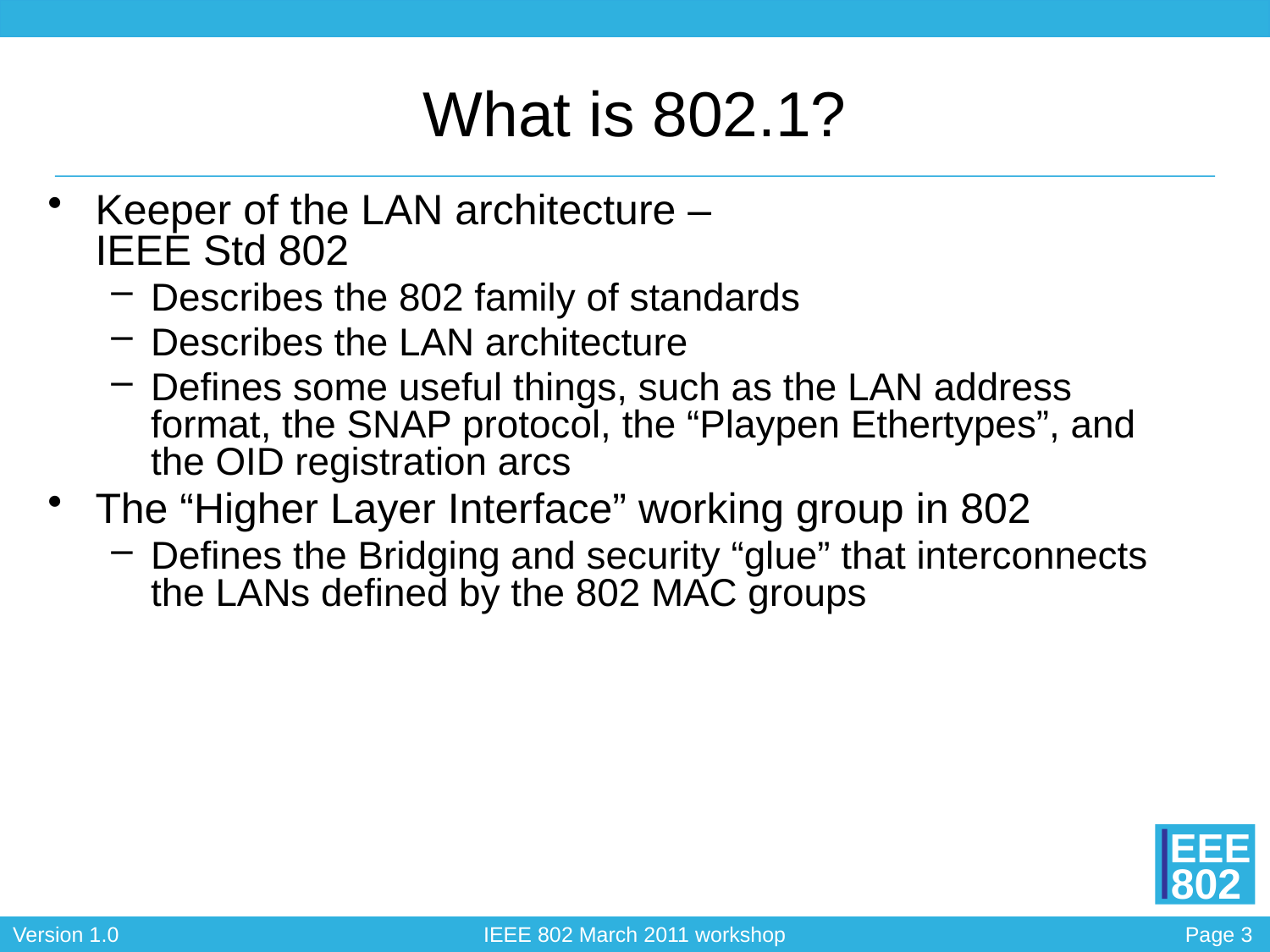

# What is 802.1?
Keeper of the LAN architecture –
IEEE Std 802
Describes the 802 family of standards
Describes the LAN architecture
Defines some useful things, such as the LAN address format, the SNAP protocol, the “Playpen Ethertypes”, and the OID registration arcs
The “Higher Layer Interface” working group in 802
Defines the Bridging and security “glue” that interconnects the LANs defined by the 802 MAC groups